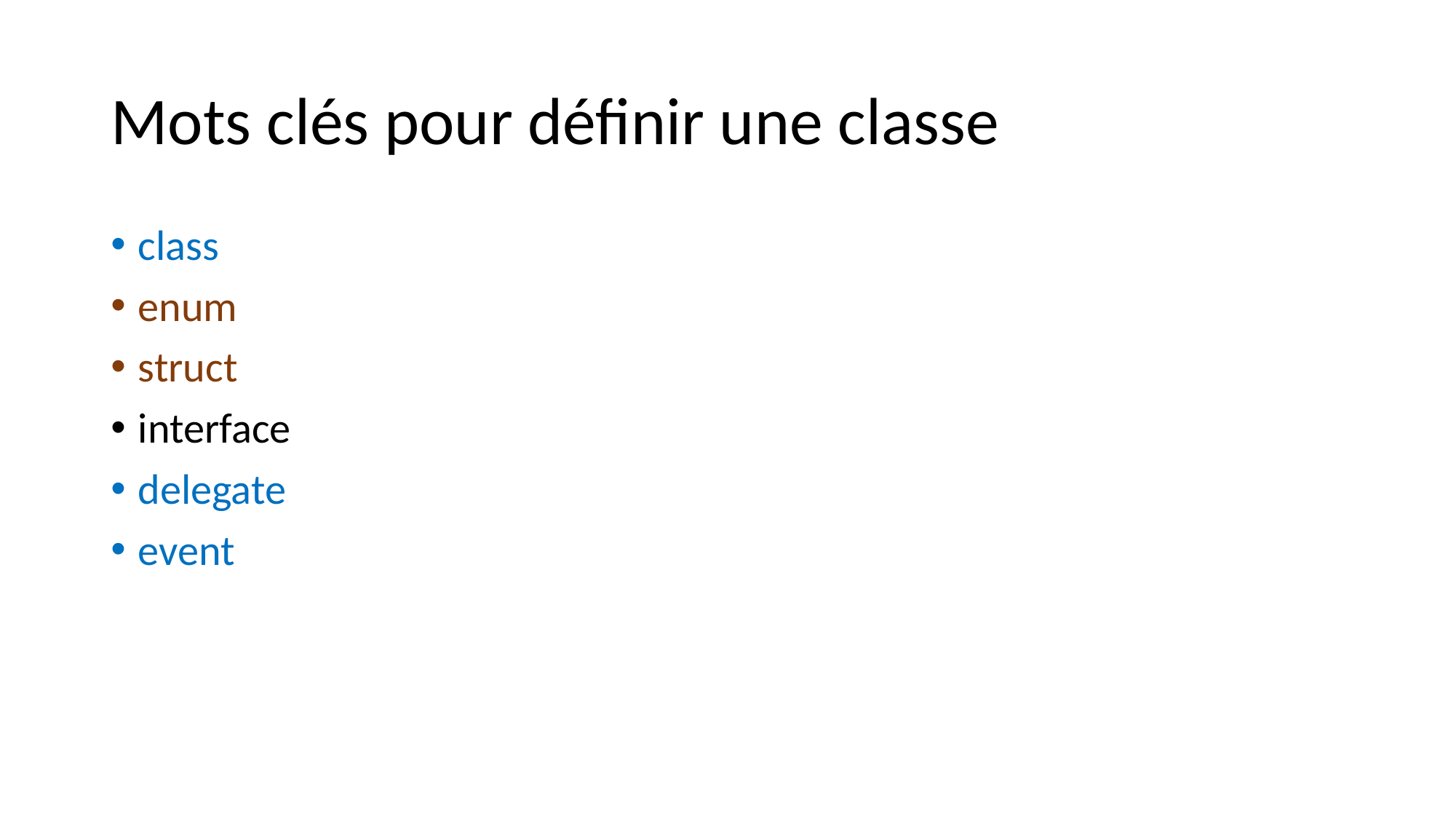

# Mots clés pour définir une classe
class
enum
struct
interface
delegate
event